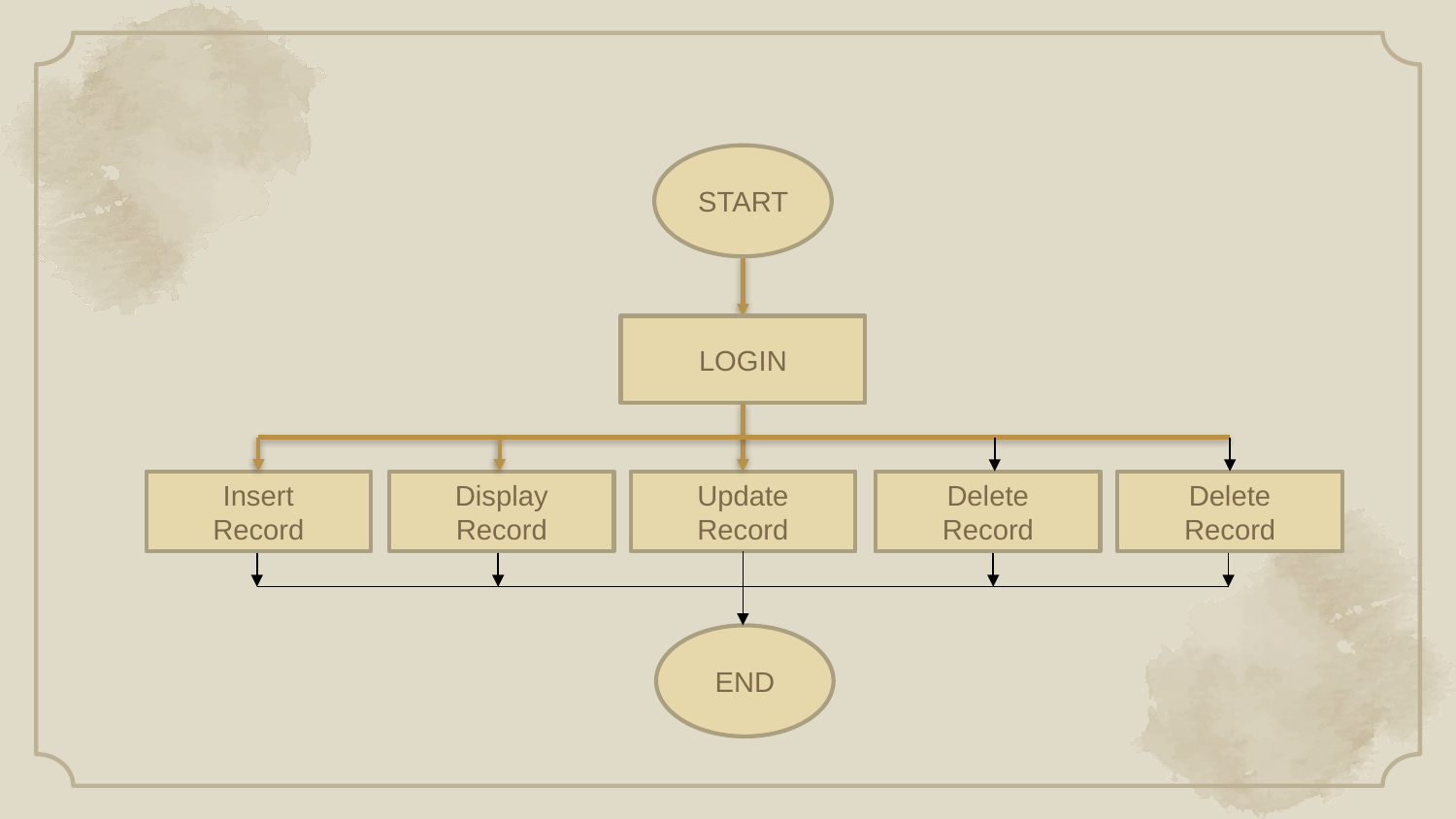

START
LOGIN
Insert
Record
Display
Record
Update
Record
Delete
Record
Delete
Record
END